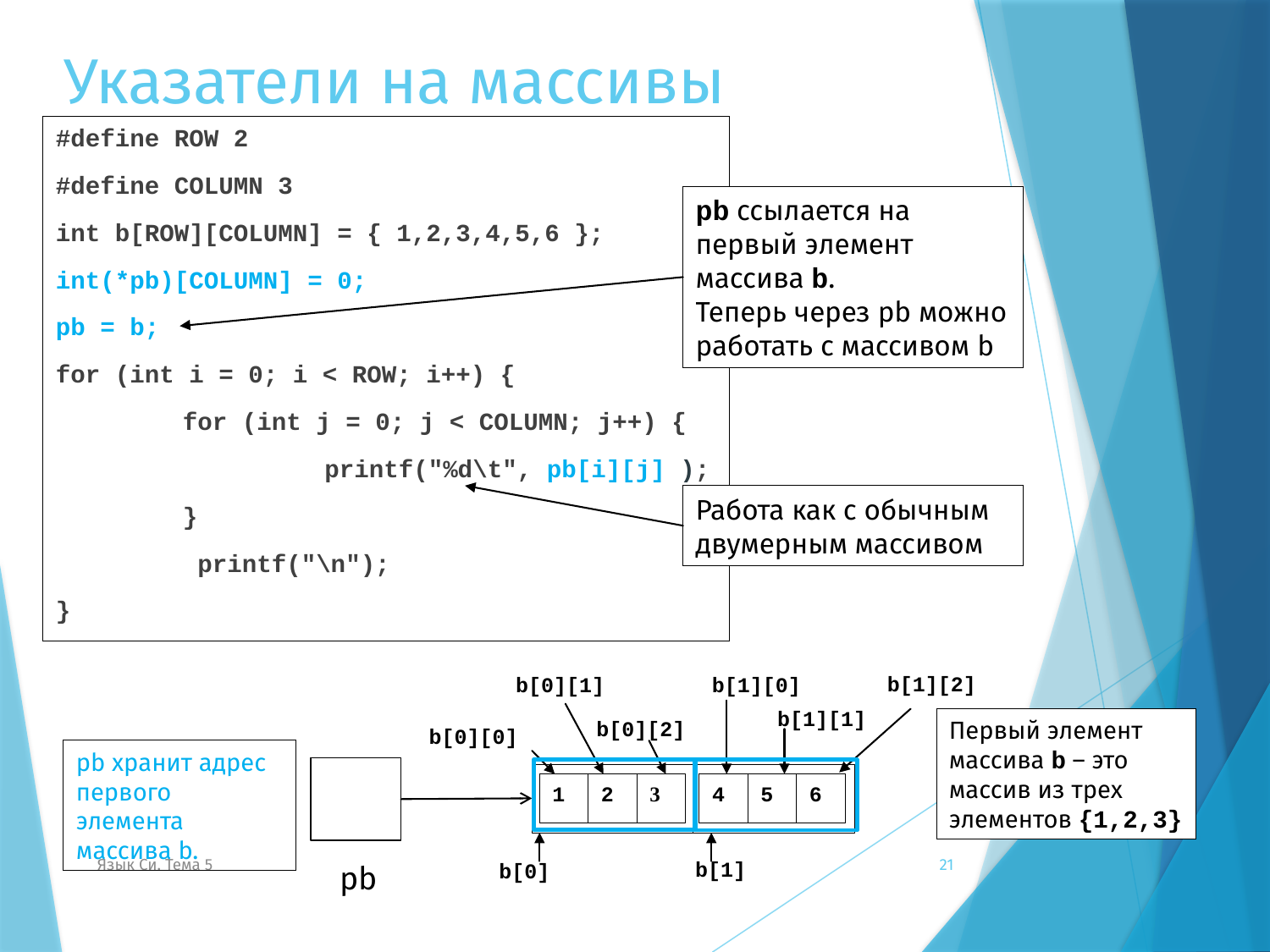

# Указатели на массивы
#define ROW 2
#define COLUMN 3
int b[ROW][COLUMN] = { 1,2,3,4,5,6 };
int(*pb)[COLUMN] = 0;
pb = b;
for (int i = 0; i < ROW; i++) {
	for (int j = 0; j < COLUMN; j++) {
		 printf("%d\t", pb[i][j] );
	}
	 printf("\n");
}
pb ссылается на первый элемент массива b.
Теперь через pb можно работать с массивом b
Работа как с обычным двумерным массивом
b[0][1]
b[1][0]
b[1][2]
b[1][1]
b[0][2]
b[0][0]

1
2
3

4
5
6
b[1]
b[0]

pb
Первый элемент массива b – это массив из трех элементов {1,2,3}
pb хранит адрес первого элемента массива b.

Язык Си. Тема 5
21